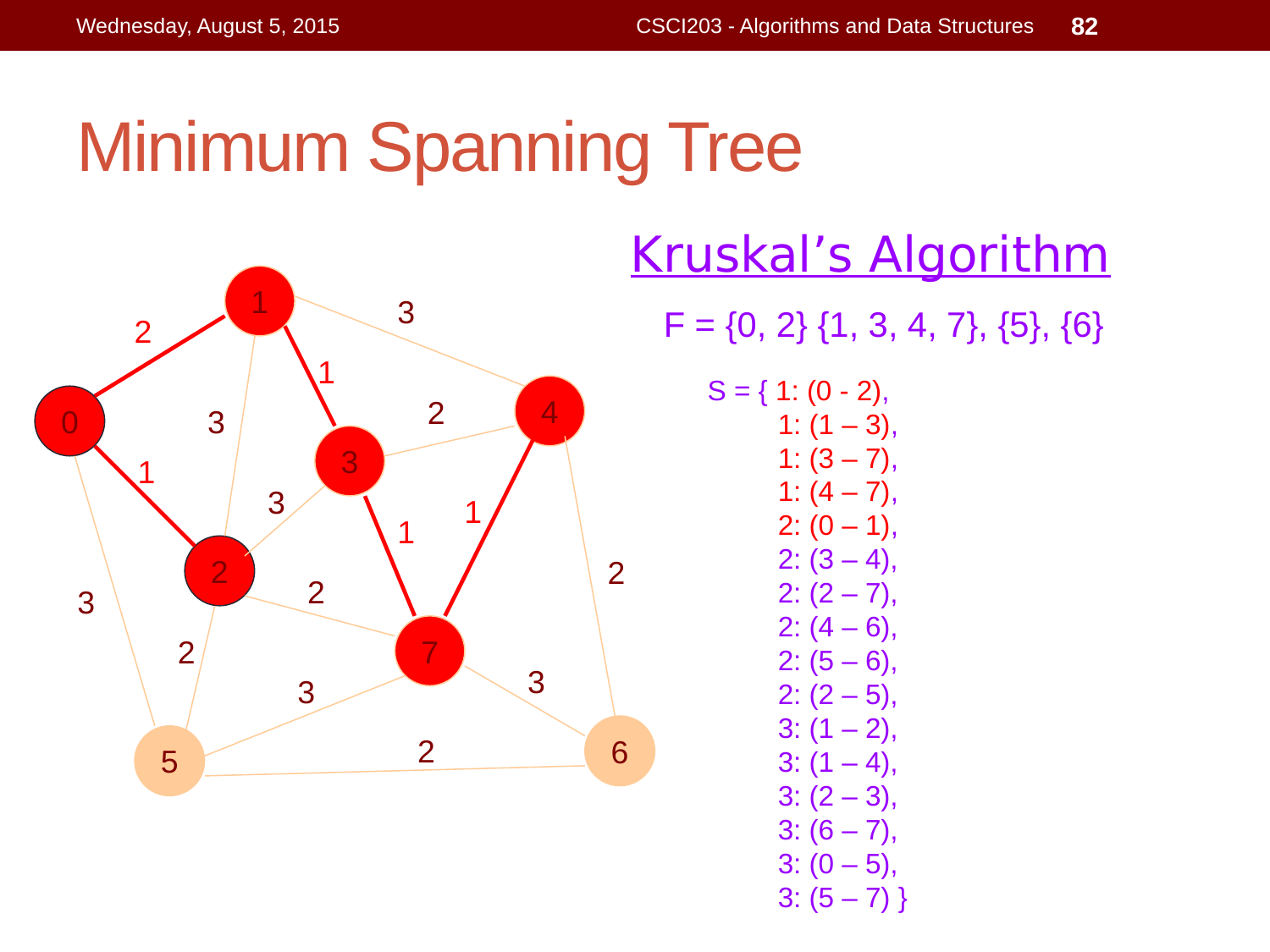

Wednesday, August 5, 2015
CSCI203 - Algorithms and Data Structures
82
# Minimum Spanning Tree
Kruskal’s Algorithm
1
3

2

1
4
0
2
3
3

1

3

1

1
2
2
2
3

7
2
3
3

6
2
5

F = {0, 2} {1, 3, 4, 7}, {5}, {6}
S = { 1: (0 - 2),
         1: (1 – 3),
         1: (3 – 7),
         1: (4 – 7),
         2: (0 – 1),
         2: (3 – 4),
         2: (2 – 7),
         2: (4 – 6),
         2: (5 – 6),
         2: (2 – 5),
         3: (1 – 2),
         3: (1 – 4),
         3: (2 – 3),
         3: (6 – 7),
         3: (0 – 5),
         3: (5 – 7) }